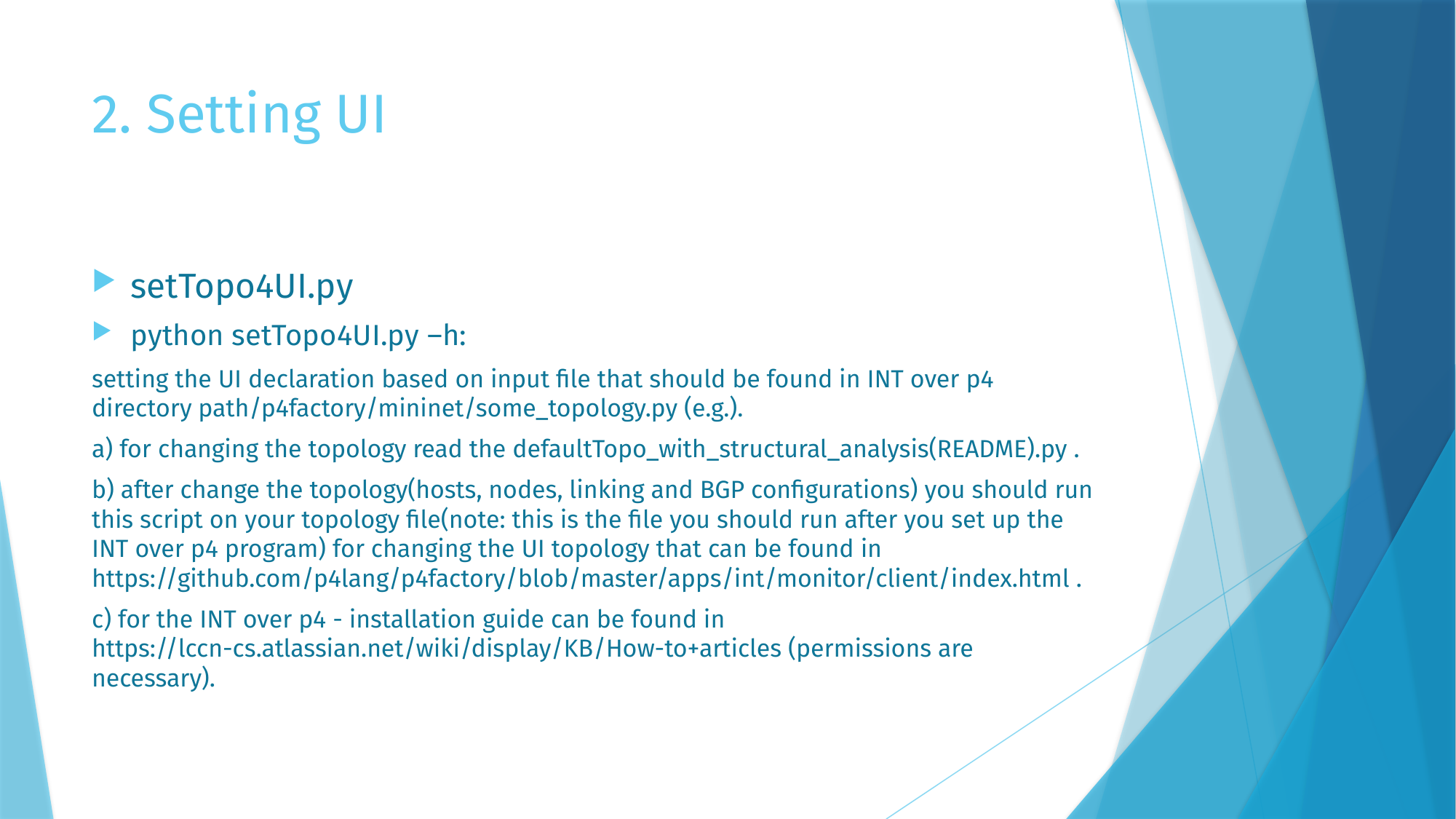

# 2. Setting UI
setTopo4UI.py
python setTopo4UI.py –h:
setting the UI declaration based on input file that should be found in INT over p4 directory path/p4factory/mininet/some_topology.py (e.g.).
a) for changing the topology read the defaultTopo_with_structural_analysis(README).py .
b) after change the topology(hosts, nodes, linking and BGP configurations) you should run this script on your topology file(note: this is the file you should run after you set up the INT over p4 program) for changing the UI topology that can be found in  https://github.com/p4lang/p4factory/blob/master/apps/int/monitor/client/index.html .
c) for the INT over p4 - installation guide can be found in https://lccn-cs.atlassian.net/wiki/display/KB/How-to+articles (permissions are necessary).